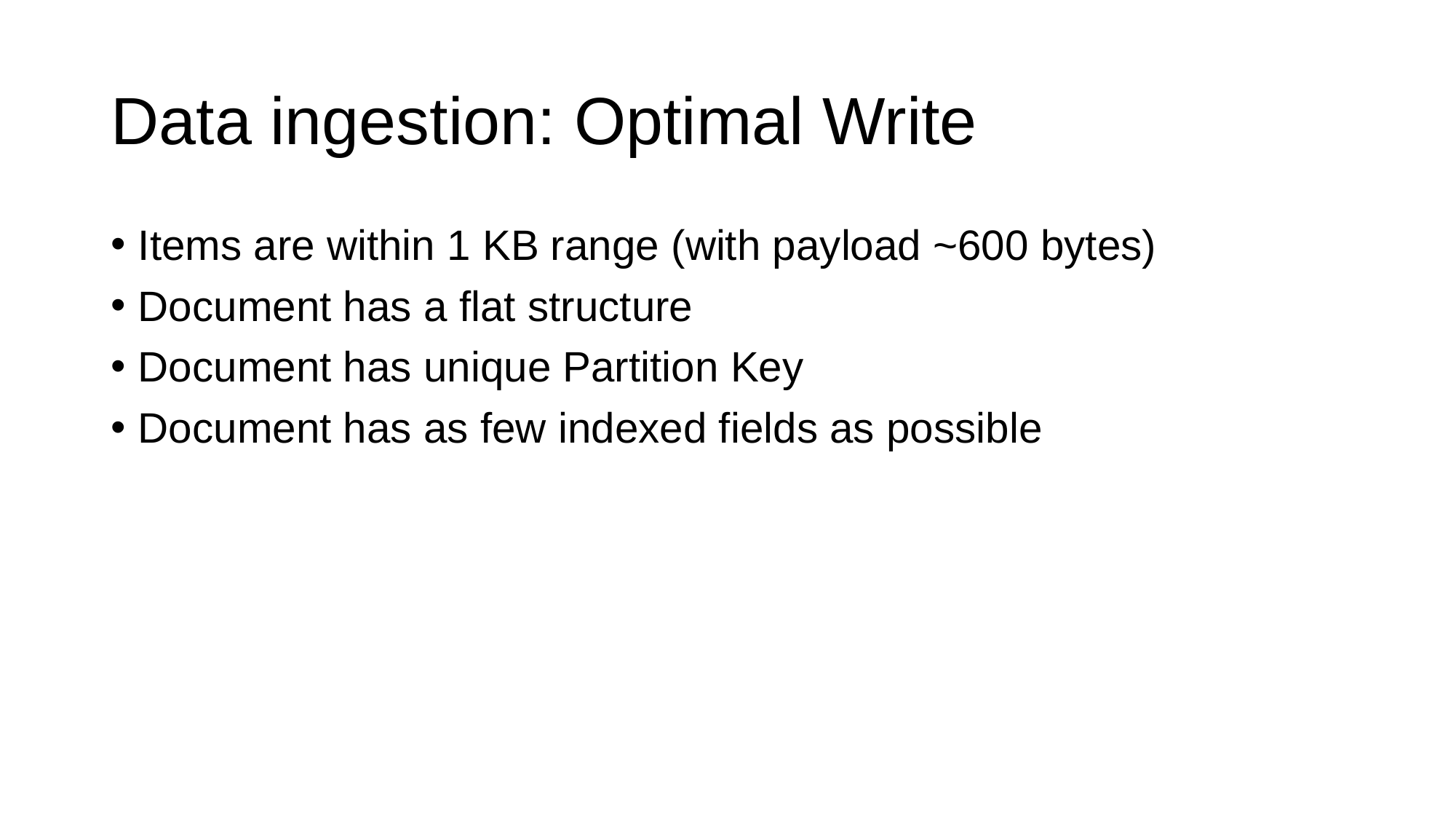

# Data ingestion: Optimal Write
Items are within 1 KB range (with payload ~600 bytes)
Document has a flat structure
Document has unique Partition Key
Document has as few indexed fields as possible